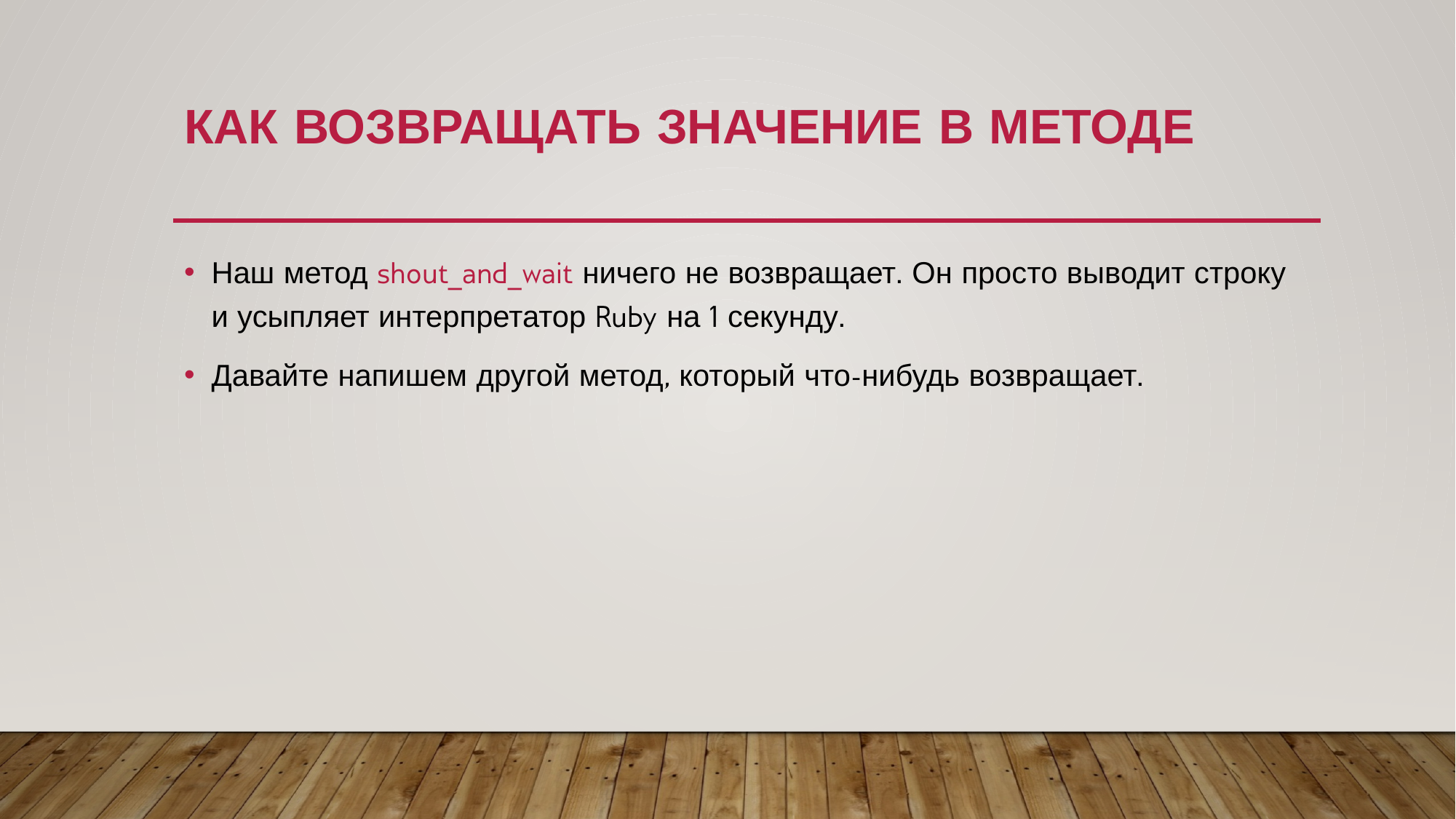

# Как возвращать значение в методе
Наш метод shout_and_wait ничего не возвращает. Он просто выводит строку и усыпляет интерпретатор Ruby на 1 секунду.
Давайте напишем другой метод, который что-нибудь возвращает.